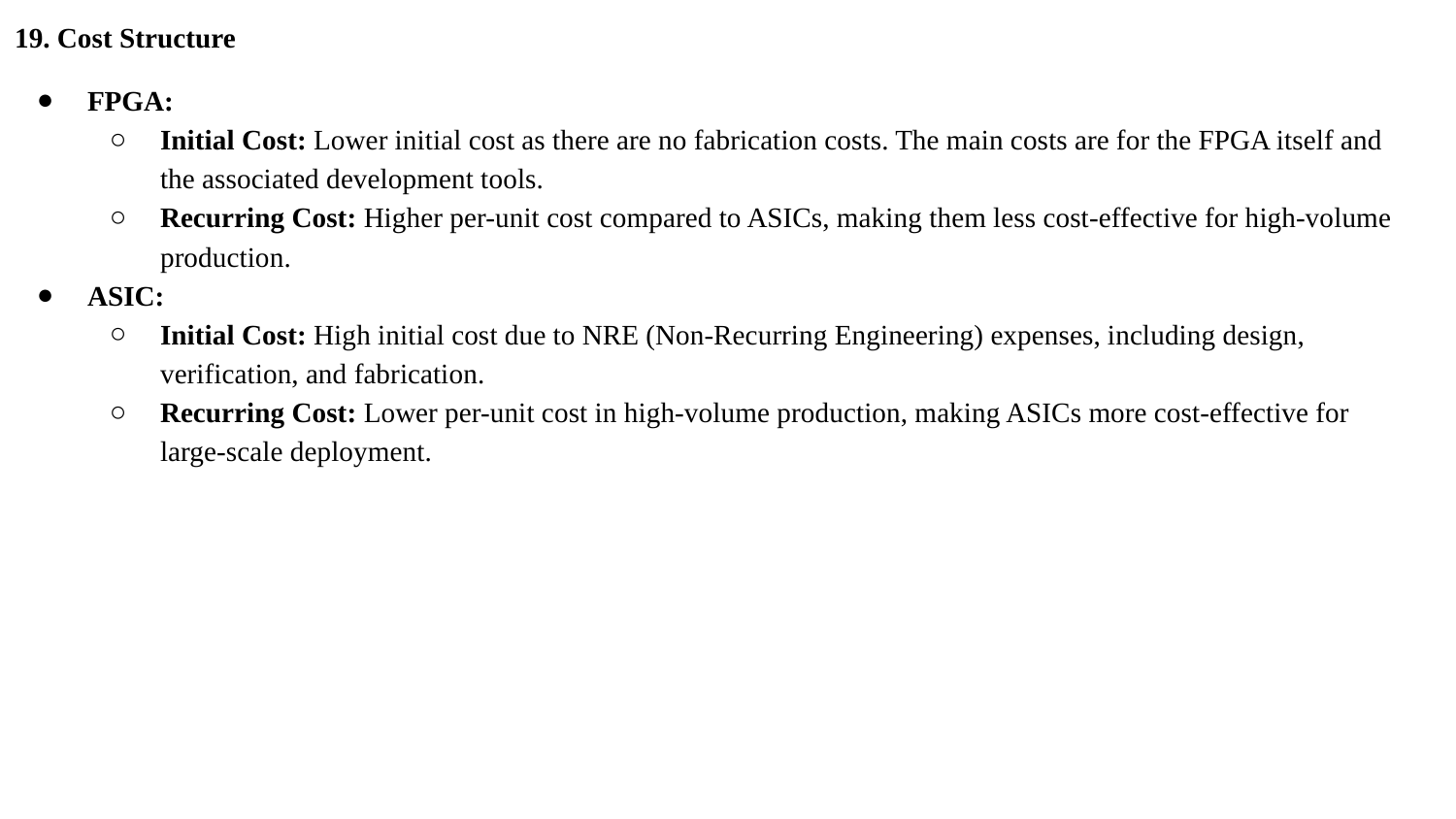

19. Cost Structure
FPGA:
Initial Cost: Lower initial cost as there are no fabrication costs. The main costs are for the FPGA itself and the associated development tools.
Recurring Cost: Higher per-unit cost compared to ASICs, making them less cost-effective for high-volume production.
ASIC:
Initial Cost: High initial cost due to NRE (Non-Recurring Engineering) expenses, including design, verification, and fabrication.
Recurring Cost: Lower per-unit cost in high-volume production, making ASICs more cost-effective for large-scale deployment.